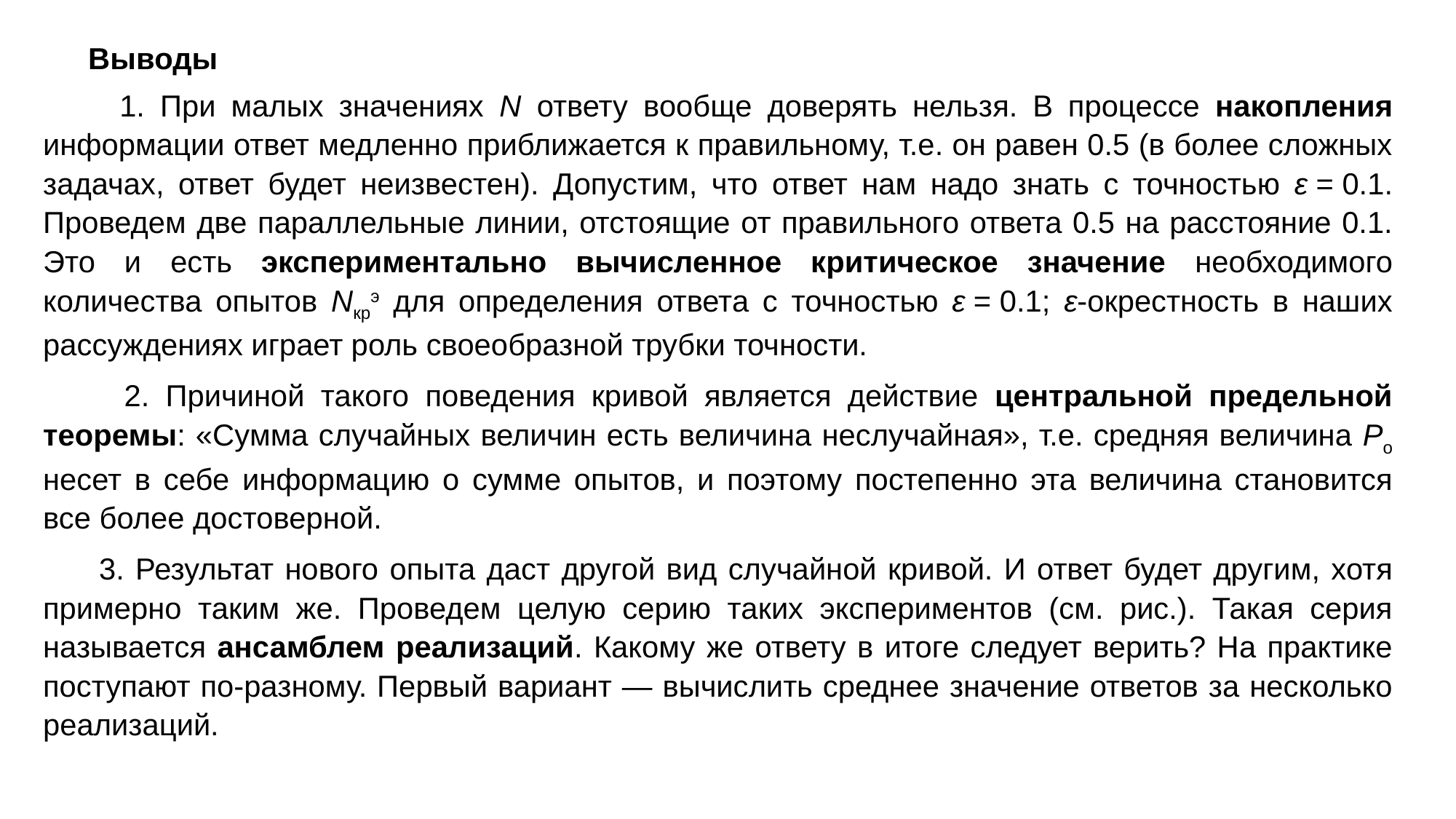

Выводы
     1. При малых значениях N ответу вообще доверять нельзя. В процессе накопления информации ответ медленно приближается к правильному, т.е. он равен 0.5 (в более сложных задачах, ответ будет неизвестен). Допустим, что ответ нам надо знать с точностью ε = 0.1. Проведем две параллельные линии, отстоящие от правильного ответа 0.5 на расстояние 0.1. Это и есть экспериментально вычисленное критическое значение необходимого количества опытов Nкрэ для определения ответа с точностью ε = 0.1; ε-окрестность в наших рассуждениях играет роль своеобразной трубки точности.
     2. Причиной такого поведения кривой является действие центральной предельной теоремы: «Сумма случайных величин есть величина неслучайная», т.е. средняя величина Pо несет в себе информацию о сумме опытов, и поэтому постепенно эта величина становится все более достоверной.
     3. Результат нового опыта даст другой вид случайной кривой. И ответ будет другим, хотя примерно таким же. Проведем целую серию таких экспериментов (см. рис.). Такая серия называется ансамблем реализаций. Какому же ответу в итоге следует верить? На практике поступают по-разному. Первый вариант — вычислить среднее значение ответов за несколько реализаций.